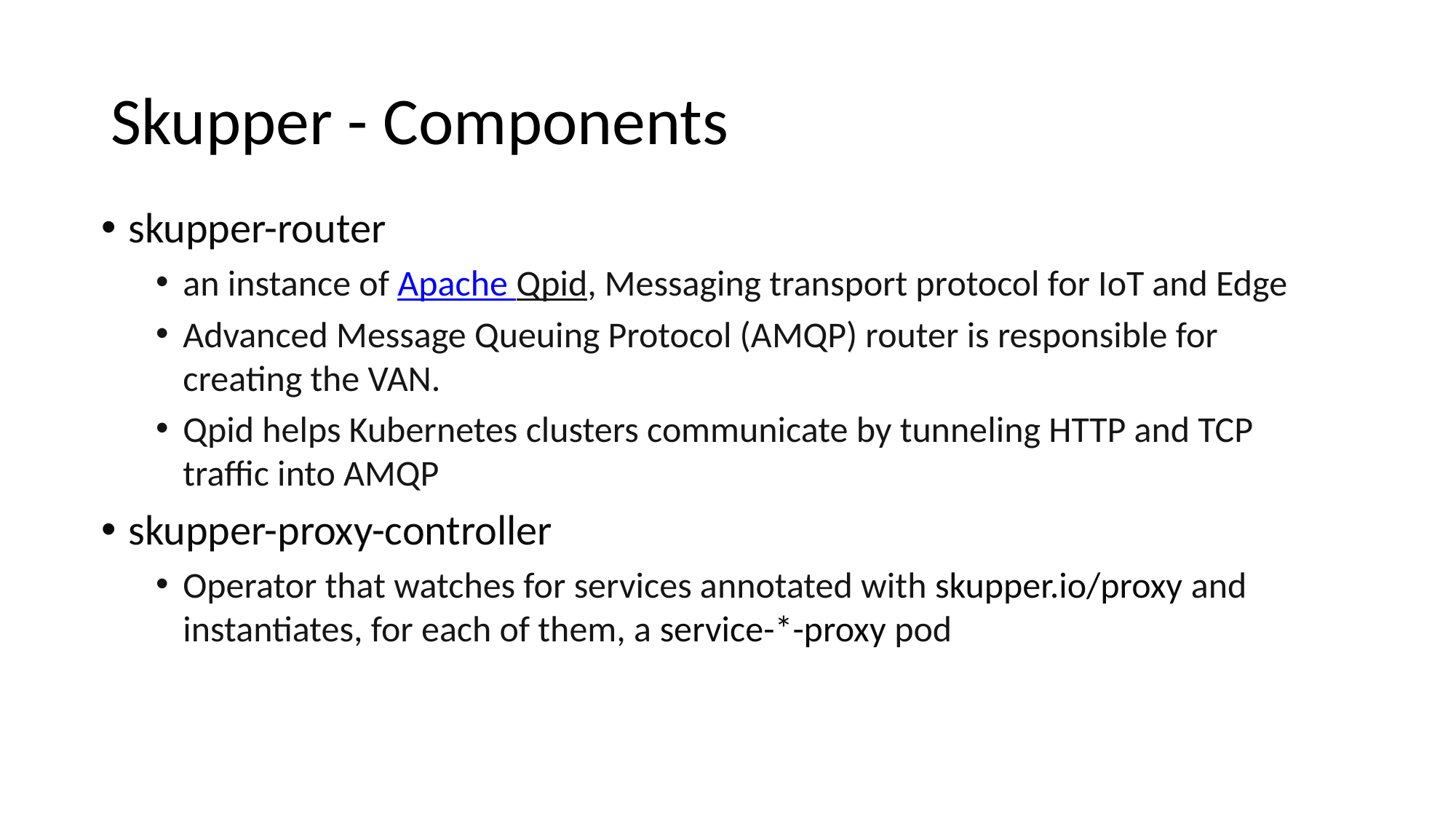

Skupper - Components
skupper-router
an instance of Apache Qpid, Messaging transport protocol for IoT and Edge
Advanced Message Queuing Protocol (AMQP) router is responsible for creating the VAN.
Qpid helps Kubernetes clusters communicate by tunneling HTTP and TCP traffic into AMQP
skupper-proxy-controller
Operator that watches for services annotated with skupper.io/proxy and instantiates, for each of them, a service-*-proxy pod